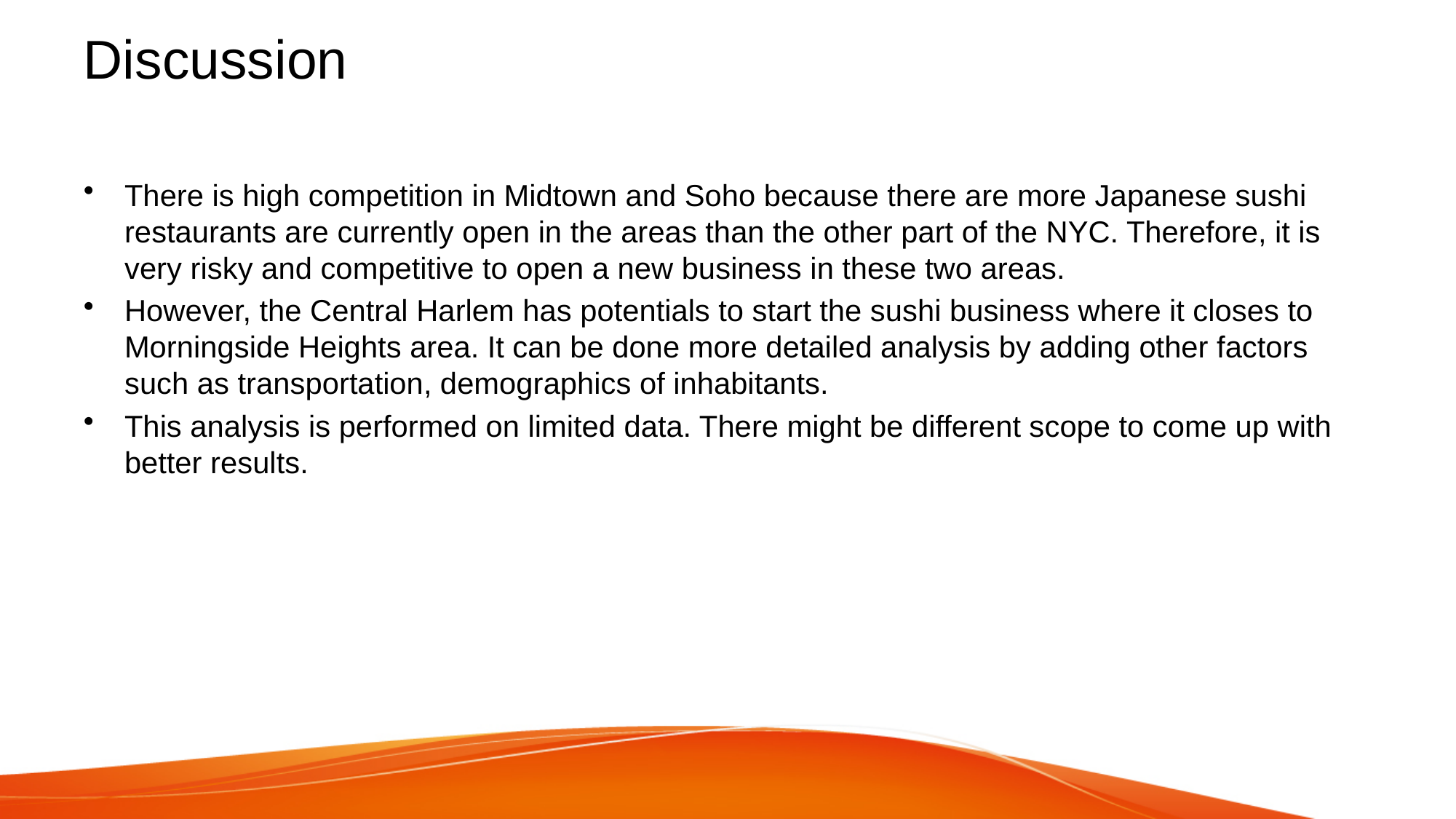

# Discussion
There is high competition in Midtown and Soho because there are more Japanese sushi restaurants are currently open in the areas than the other part of the NYC. Therefore, it is very risky and competitive to open a new business in these two areas.
However, the Central Harlem has potentials to start the sushi business where it closes to Morningside Heights area. It can be done more detailed analysis by adding other factors such as transportation, demographics of inhabitants.
This analysis is performed on limited data. There might be different scope to come up with better results.